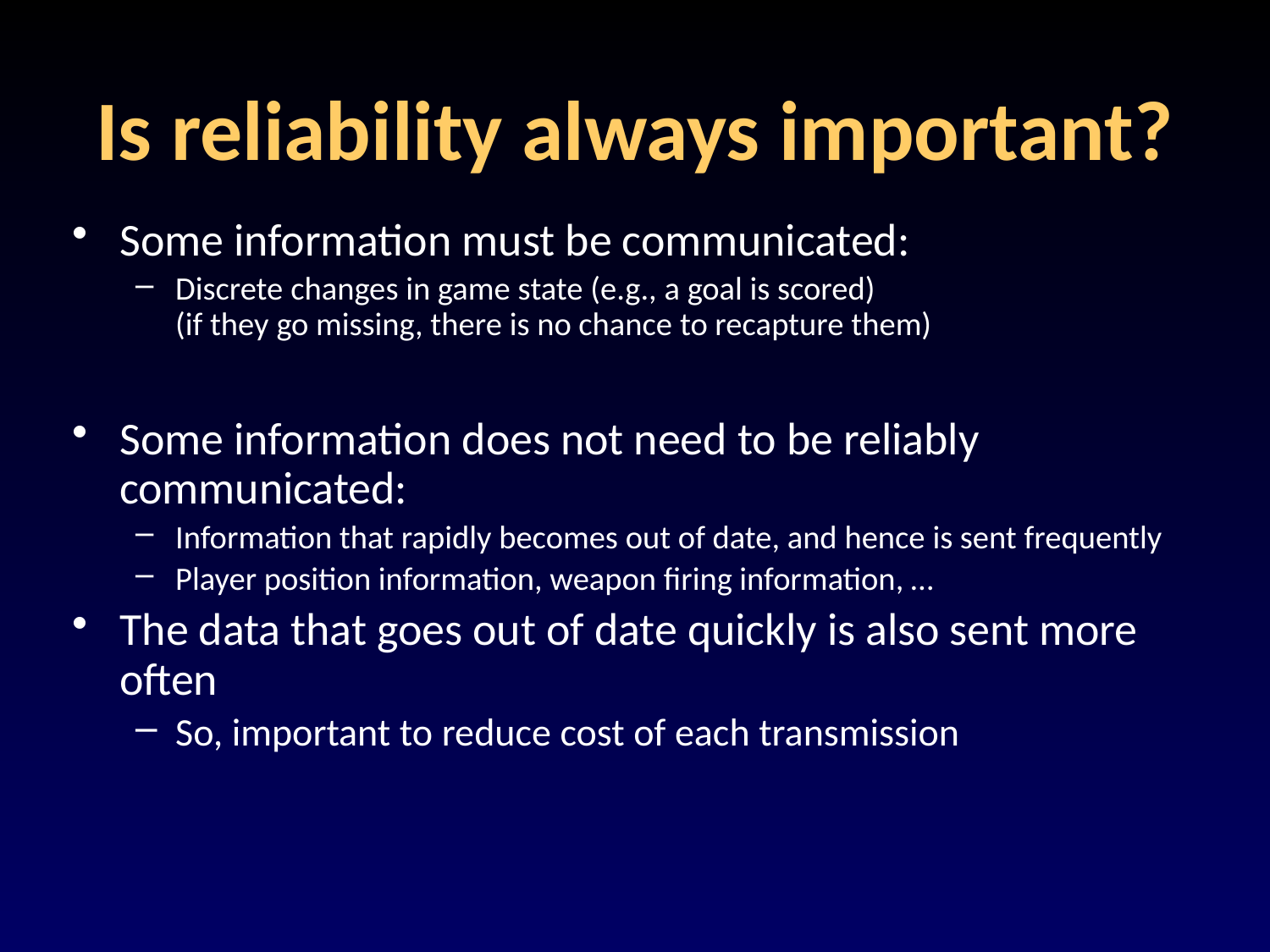

# Is reliability always important?
Some information must be communicated:
Discrete changes in game state (e.g., a goal is scored)
(if they go missing, there is no chance to recapture them)

Some information does not need to be reliably communicated:
Information that rapidly becomes out of date, and hence is sent frequently
Player position information, weapon firing information, …
The data that goes out of date quickly is also sent more often
So, important to reduce cost of each transmission